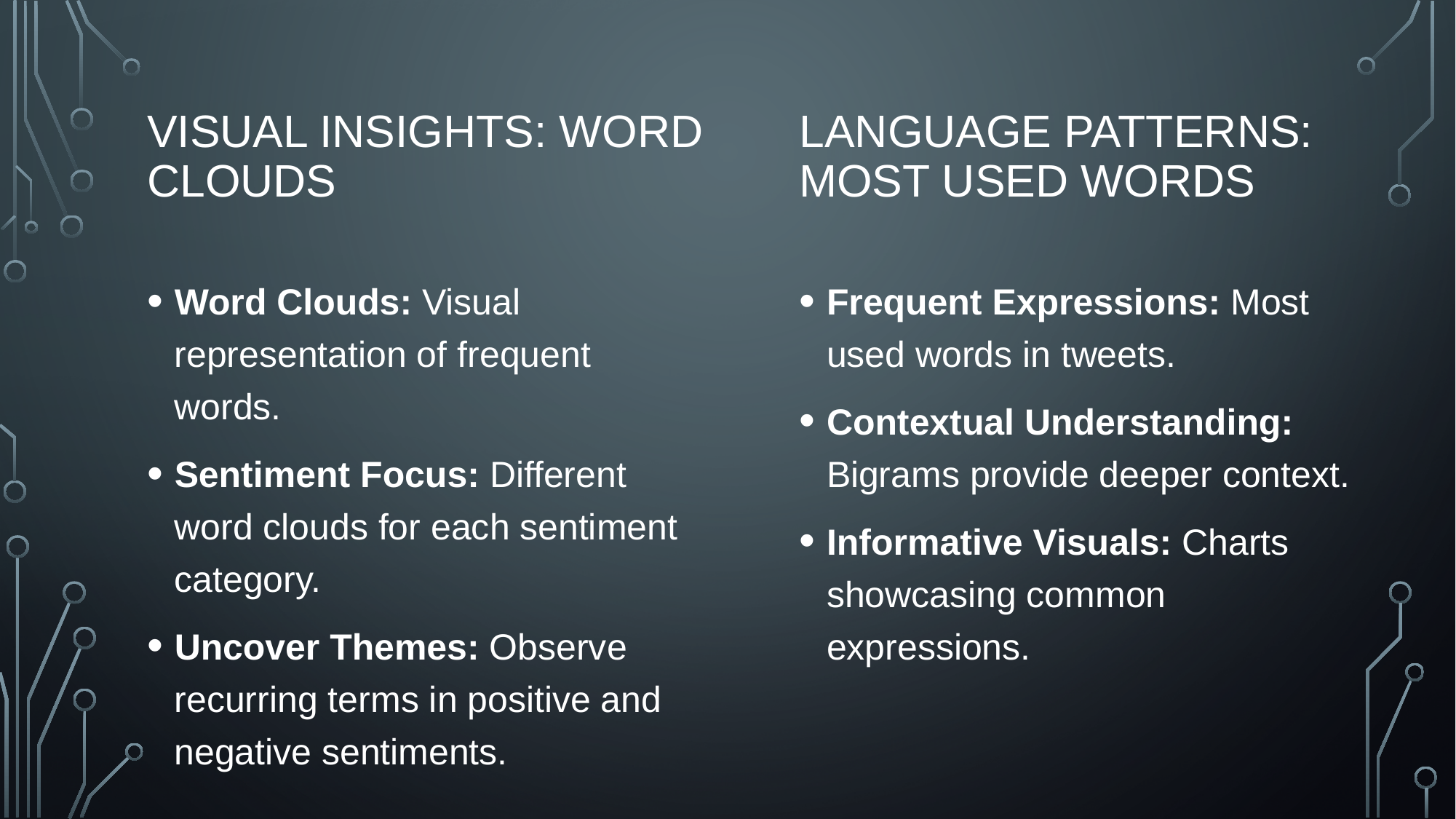

Visual Insights: Word Clouds
Language Patterns: Most Used Words
Frequent Expressions: Most used words in tweets.
Contextual Understanding: Bigrams provide deeper context.
Informative Visuals: Charts showcasing common expressions.
Word Clouds: Visual representation of frequent words.
Sentiment Focus: Different word clouds for each sentiment category.
Uncover Themes: Observe recurring terms in positive and negative sentiments.